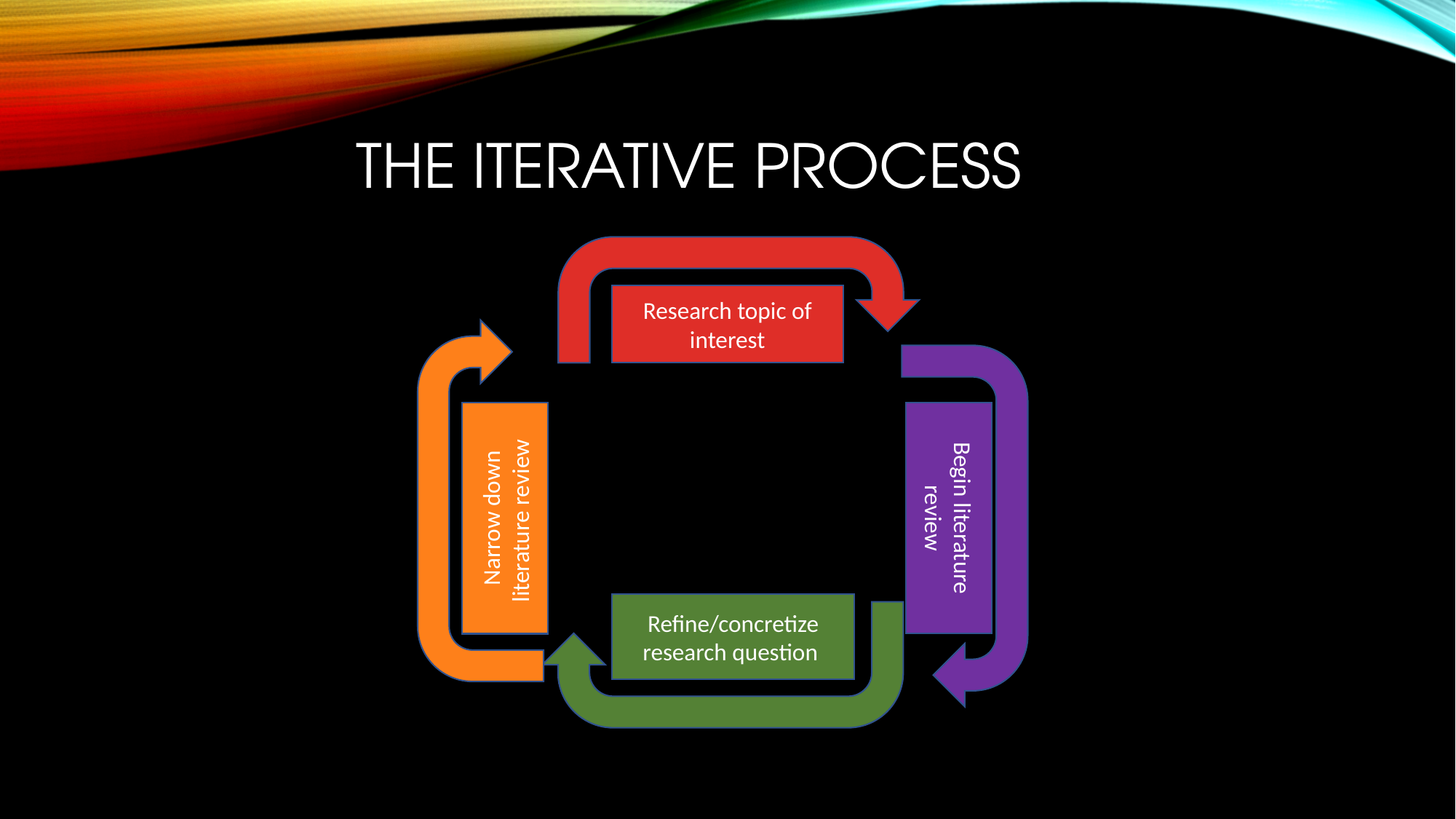

# The iterative process
S
Research topic of interest

Narrow down literature review
Begin literature review
Refine/concretize research question